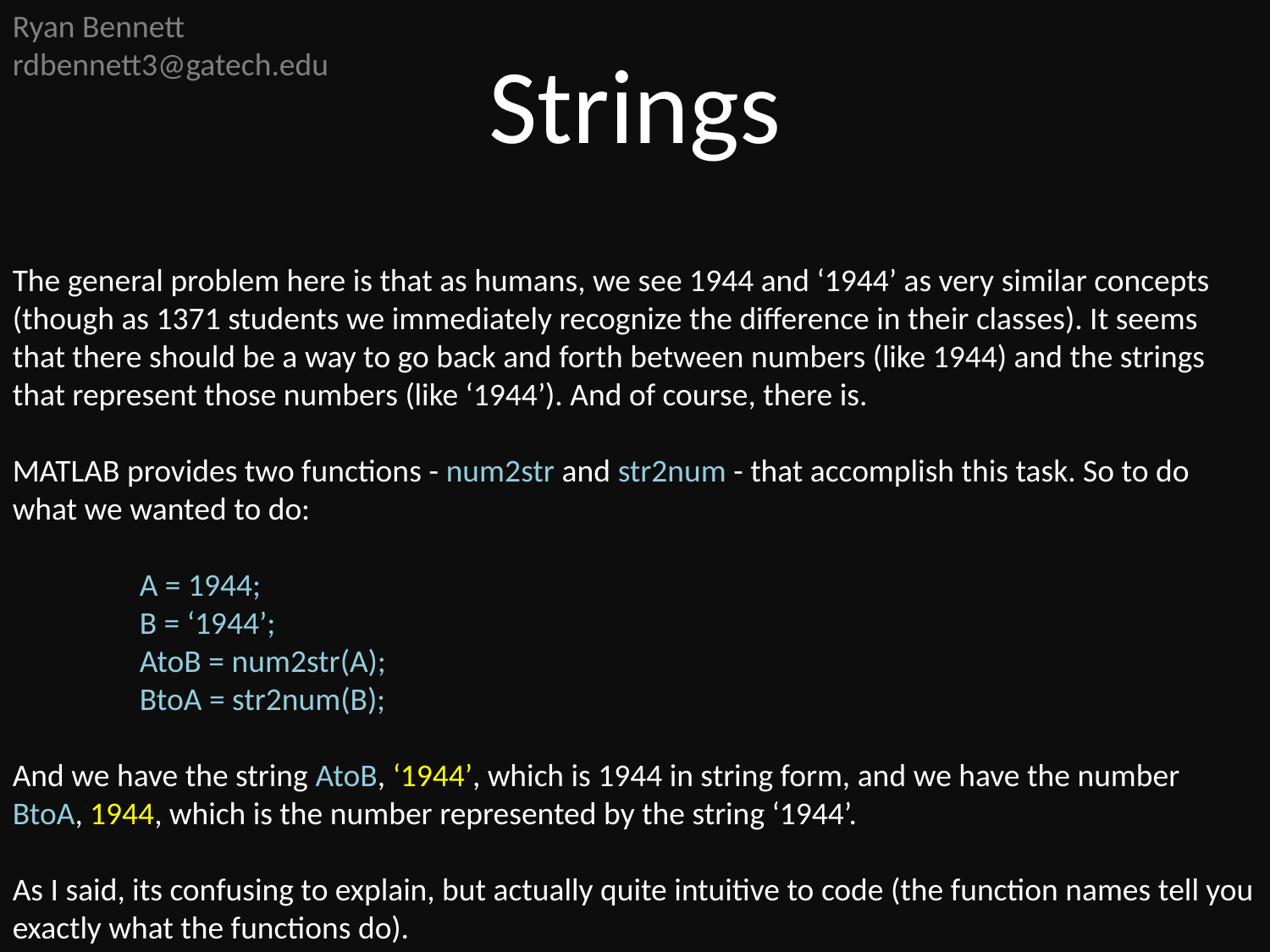

Ryan Bennett
rdbennett3@gatech.edu
Strings
The general problem here is that as humans, we see 1944 and ‘1944’ as very similar concepts (though as 1371 students we immediately recognize the difference in their classes). It seems that there should be a way to go back and forth between numbers (like 1944) and the strings that represent those numbers (like ‘1944’). And of course, there is.

MATLAB provides two functions - num2str and str2num - that accomplish this task. So to do what we wanted to do:

	A = 1944;
	B = ‘1944’;
	AtoB = num2str(A);
	BtoA = str2num(B);

And we have the string AtoB, ‘1944’, which is 1944 in string form, and we have the number BtoA, 1944, which is the number represented by the string ‘1944’.

As I said, its confusing to explain, but actually quite intuitive to code (the function names tell you exactly what the functions do).